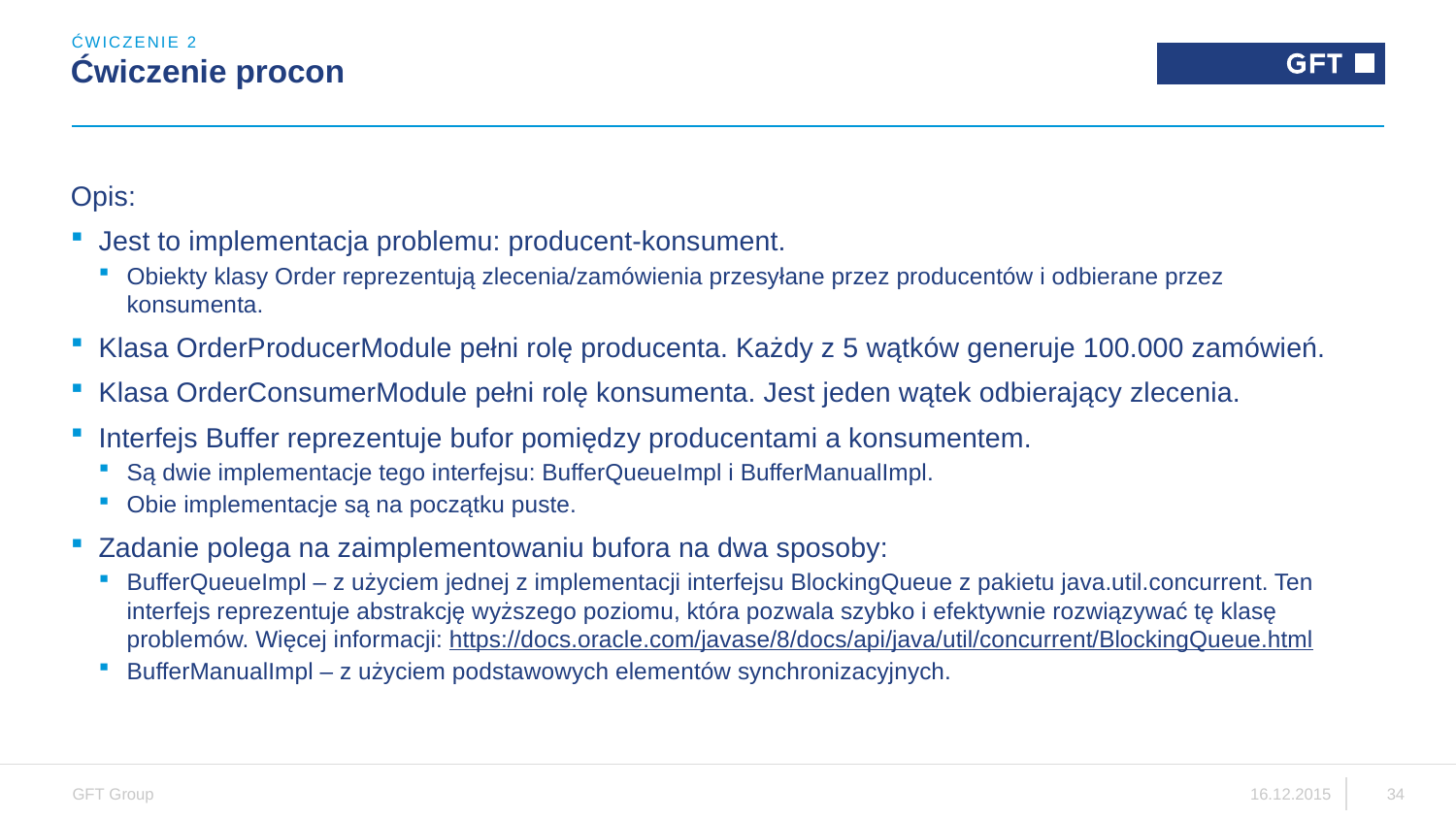

ĆWICZENIE 2
# Ćwiczenie procon
Opis:
Jest to implementacja problemu: producent-konsument.
Obiekty klasy Order reprezentują zlecenia/zamówienia przesyłane przez producentów i odbierane przez konsumenta.
Klasa OrderProducerModule pełni rolę producenta. Każdy z 5 wątków generuje 100.000 zamówień.
Klasa OrderConsumerModule pełni rolę konsumenta. Jest jeden wątek odbierający zlecenia.
Interfejs Buffer reprezentuje bufor pomiędzy producentami a konsumentem.
Są dwie implementacje tego interfejsu: BufferQueueImpl i BufferManualImpl.
Obie implementacje są na początku puste.
Zadanie polega na zaimplementowaniu bufora na dwa sposoby:
BufferQueueImpl – z użyciem jednej z implementacji interfejsu BlockingQueue z pakietu java.util.concurrent. Ten interfejs reprezentuje abstrakcję wyższego poziomu, która pozwala szybko i efektywnie rozwiązywać tę klasę problemów. Więcej informacji: https://docs.oracle.com/javase/8/docs/api/java/util/concurrent/BlockingQueue.html
BufferManualImpl – z użyciem podstawowych elementów synchronizacyjnych.